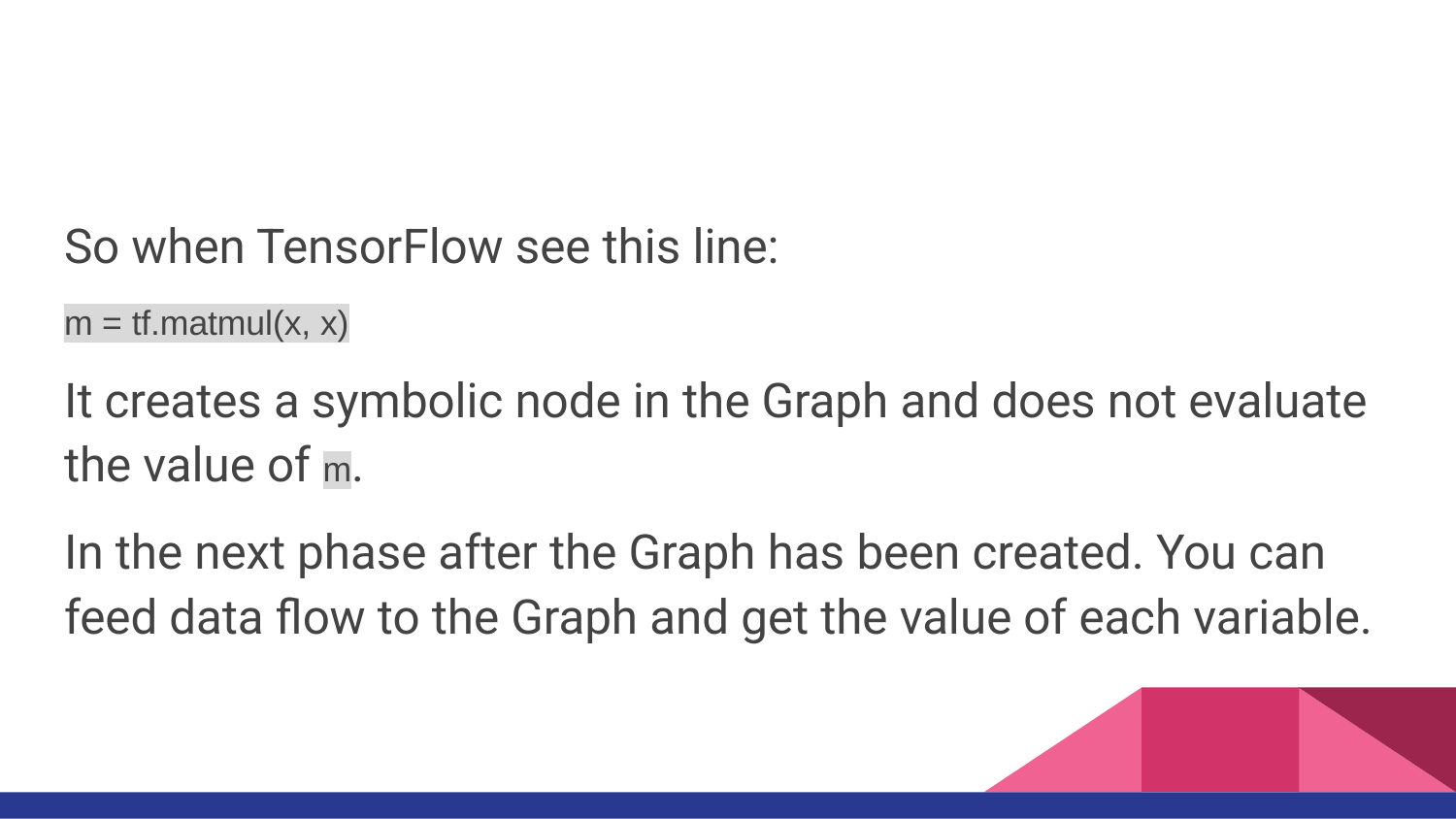

#
So when TensorFlow see this line:
m = tf.matmul(x, x)
It creates a symbolic node in the Graph and does not evaluate the value of m.
In the next phase after the Graph has been created. You can feed data flow to the Graph and get the value of each variable.